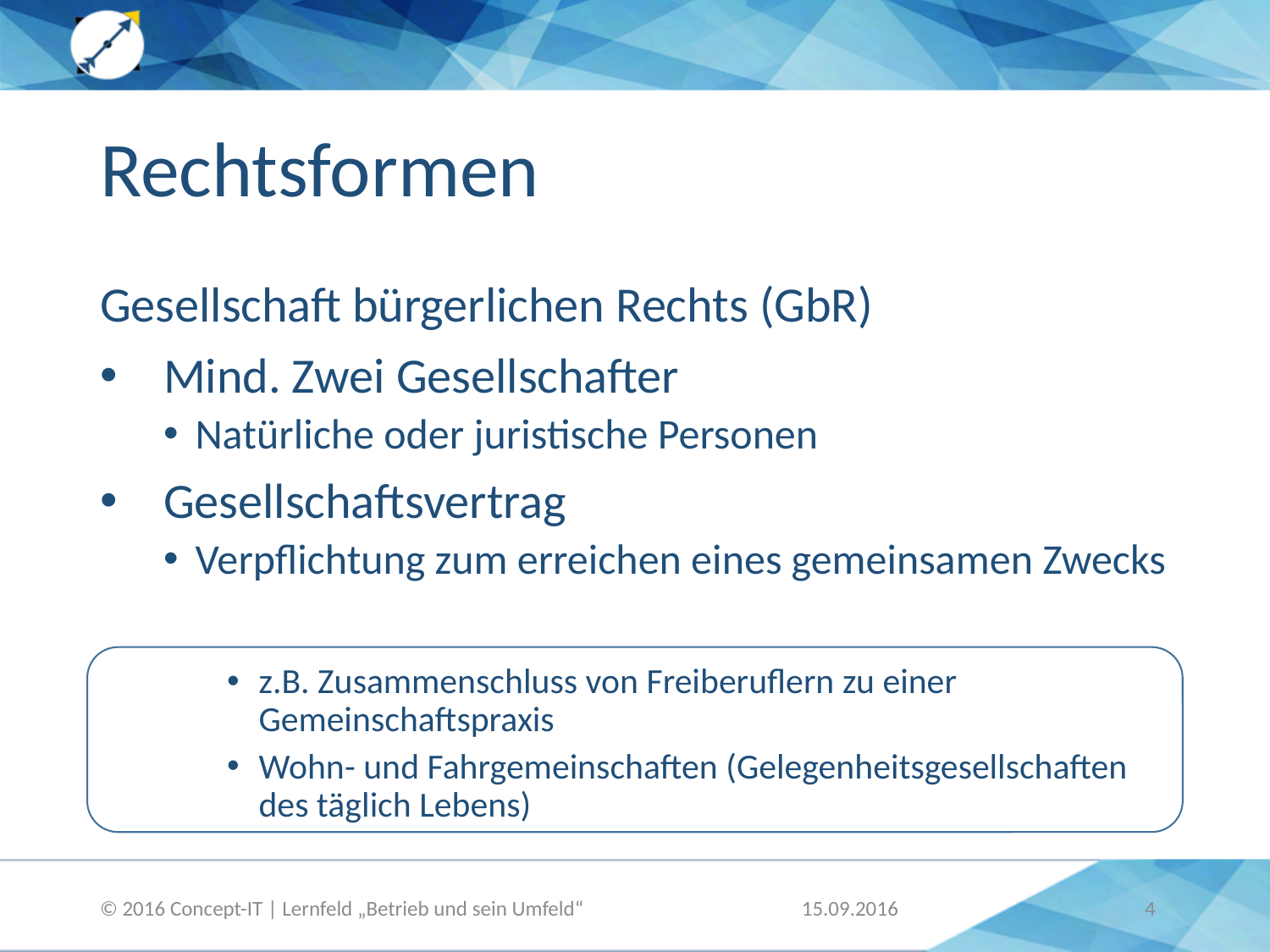

# Rechtsformen
Gesellschaft bürgerlichen Rechts (GbR)
Mind. Zwei Gesellschafter
Natürliche oder juristische Personen
Gesellschaftsvertrag
Verpflichtung zum erreichen eines gemeinsamen Zwecks

z.B. Zusammenschluss von Freiberuflern zu einer Gemeinschaftspraxis
Wohn- und Fahrgemeinschaften (Gelegenheitsgesellschaften des täglich Lebens)

15.09.2016
4
© 2016 Concept-IT | Lernfeld „Betrieb und sein Umfeld“